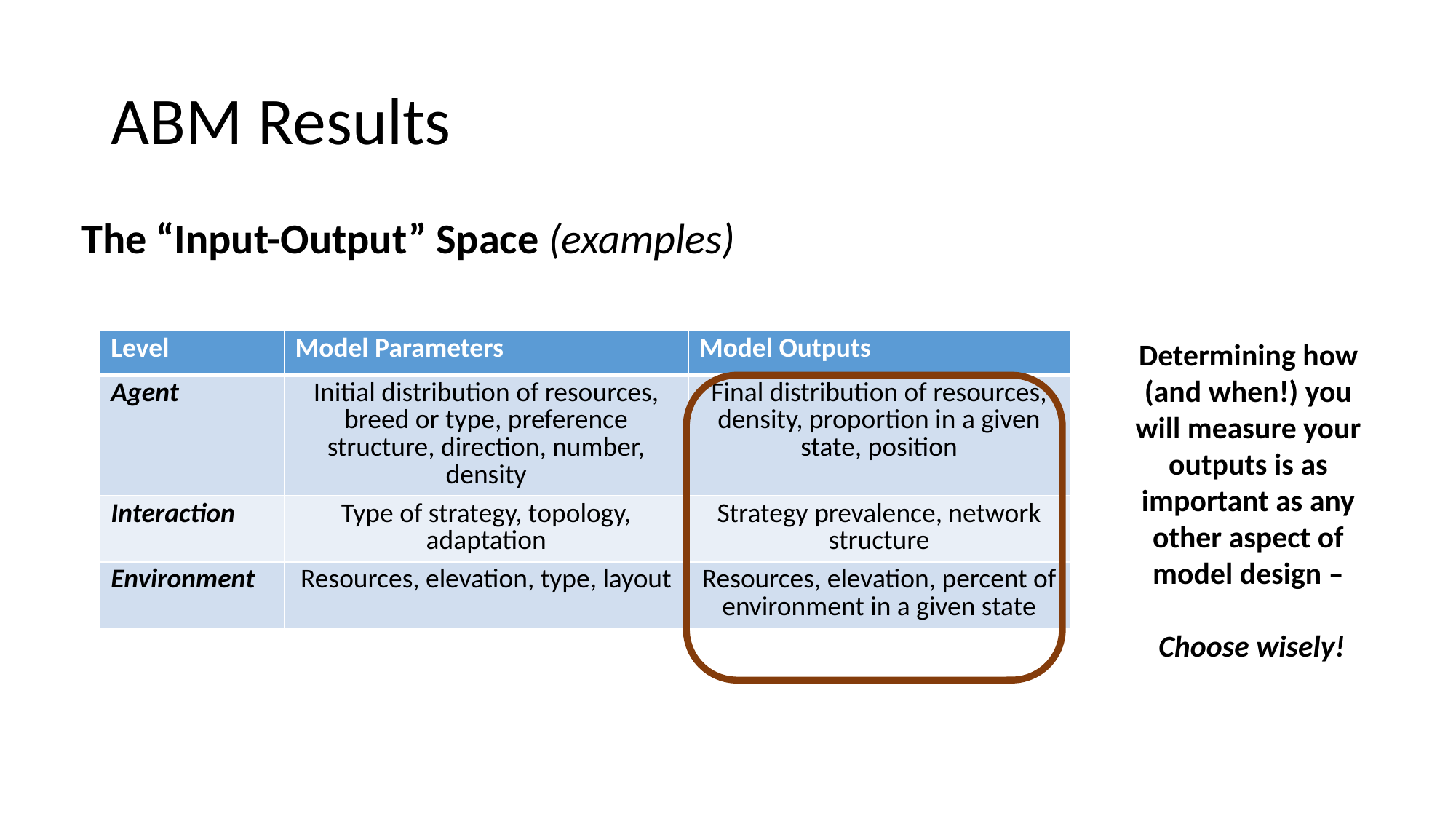

# ABM Results
The “Input-Output” Space (examples)

Determining how (and when!) you will measure your outputs is as important as any other aspect of model design –

 Choose wisely!
| Level | Model Parameters | Model Outputs |
| --- | --- | --- |
| Agent | Initial distribution of resources, breed or type, preference structure, direction, number, density | Final distribution of resources, density, proportion in a given state, position |
| Interaction | Type of strategy, topology, adaptation | Strategy prevalence, network structure |
| Environment | Resources, elevation, type, layout | Resources, elevation, percent of environment in a given state |